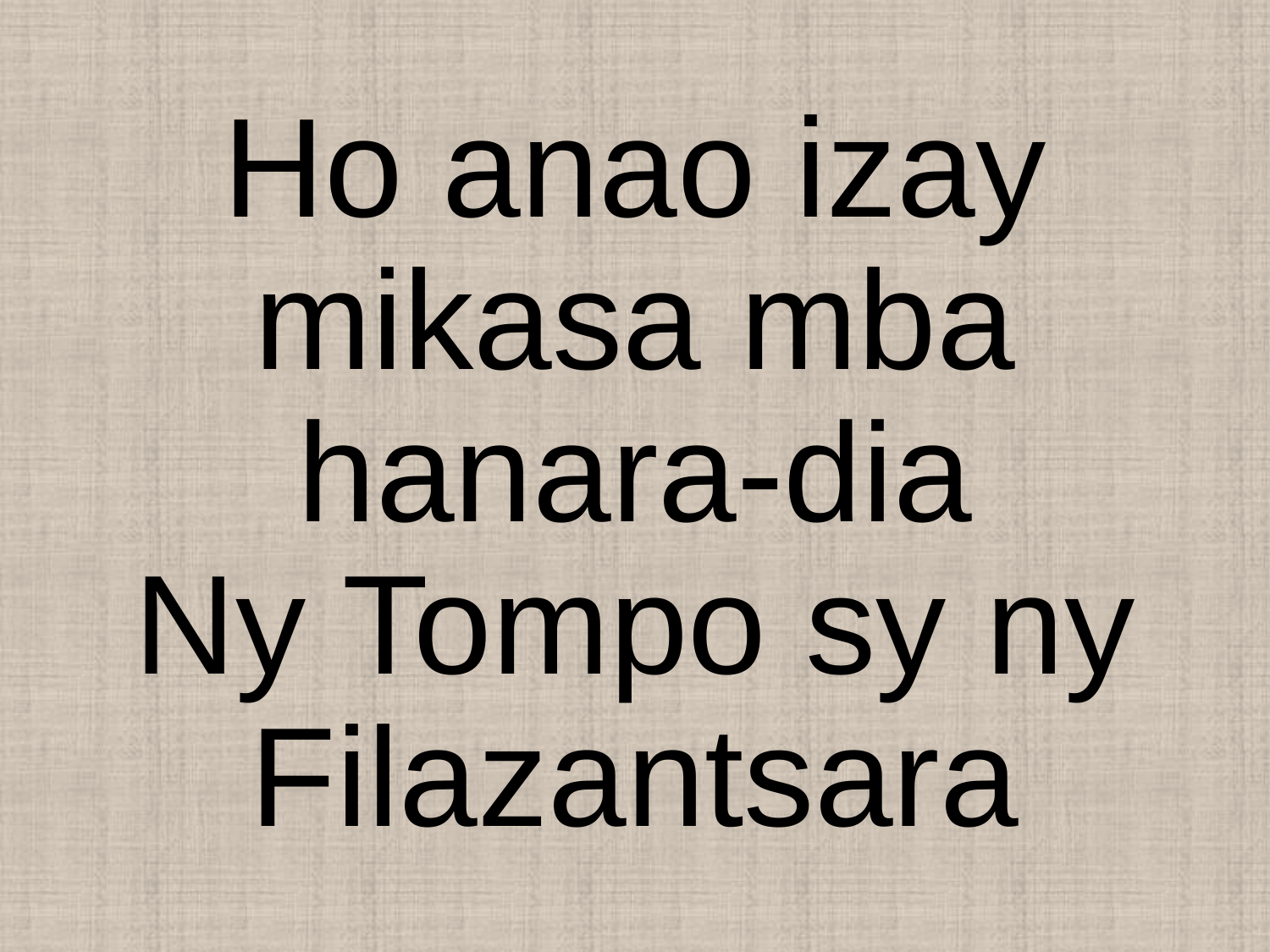

# Ho anao izay mikasa mba hanara-dia Ny Tompo sy ny Filazantsara